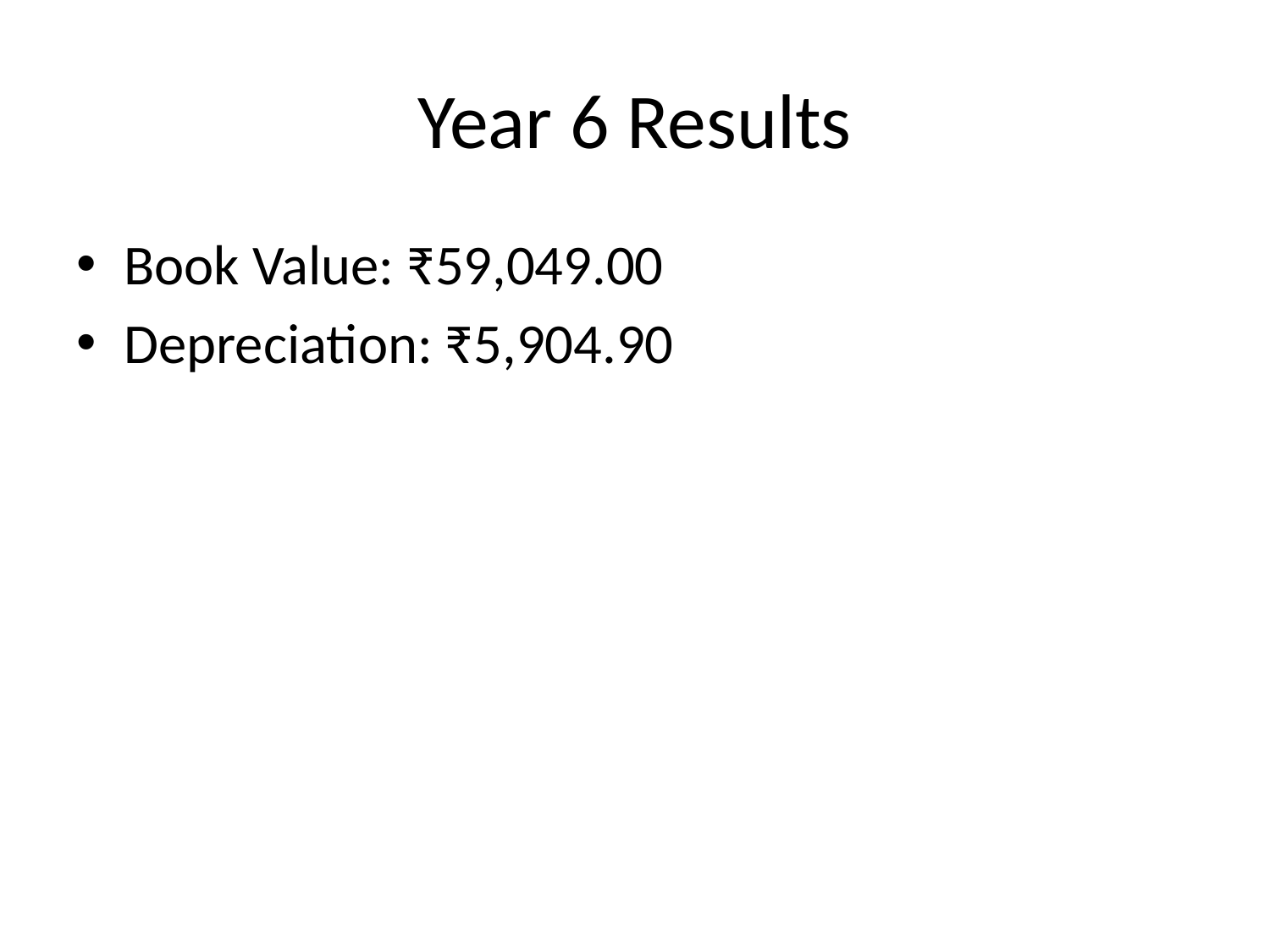

# Year 6 Results
Book Value: ₹59,049.00
Depreciation: ₹5,904.90